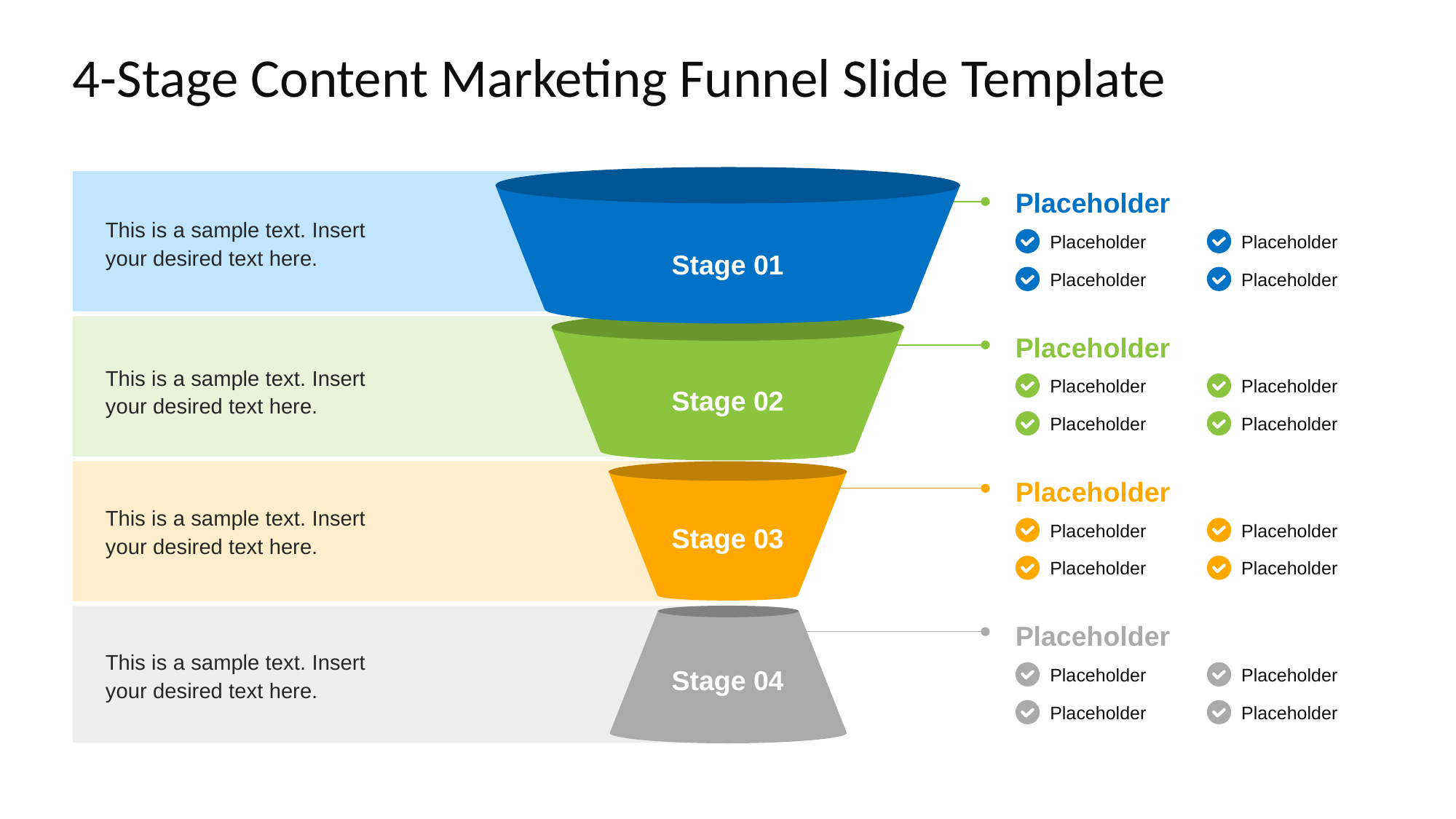

# 4-Stage Content Marketing Funnel Slide Template

Placeholder

Placeholder

Placeholder

Placeholder

Placeholder
This is a sample text. Insert your desired text here.
Stage 01

Placeholder

Placeholder

Placeholder

Placeholder

Placeholder
This is a sample text. Insert your desired text here.
Stage 02

Placeholder

Placeholder

Placeholder

Placeholder

Placeholder
This is a sample text. Insert your desired text here.
Stage 03

Placeholder

Placeholder

Placeholder

Placeholder

Placeholder
This is a sample text. Insert your desired text here.
Stage 04